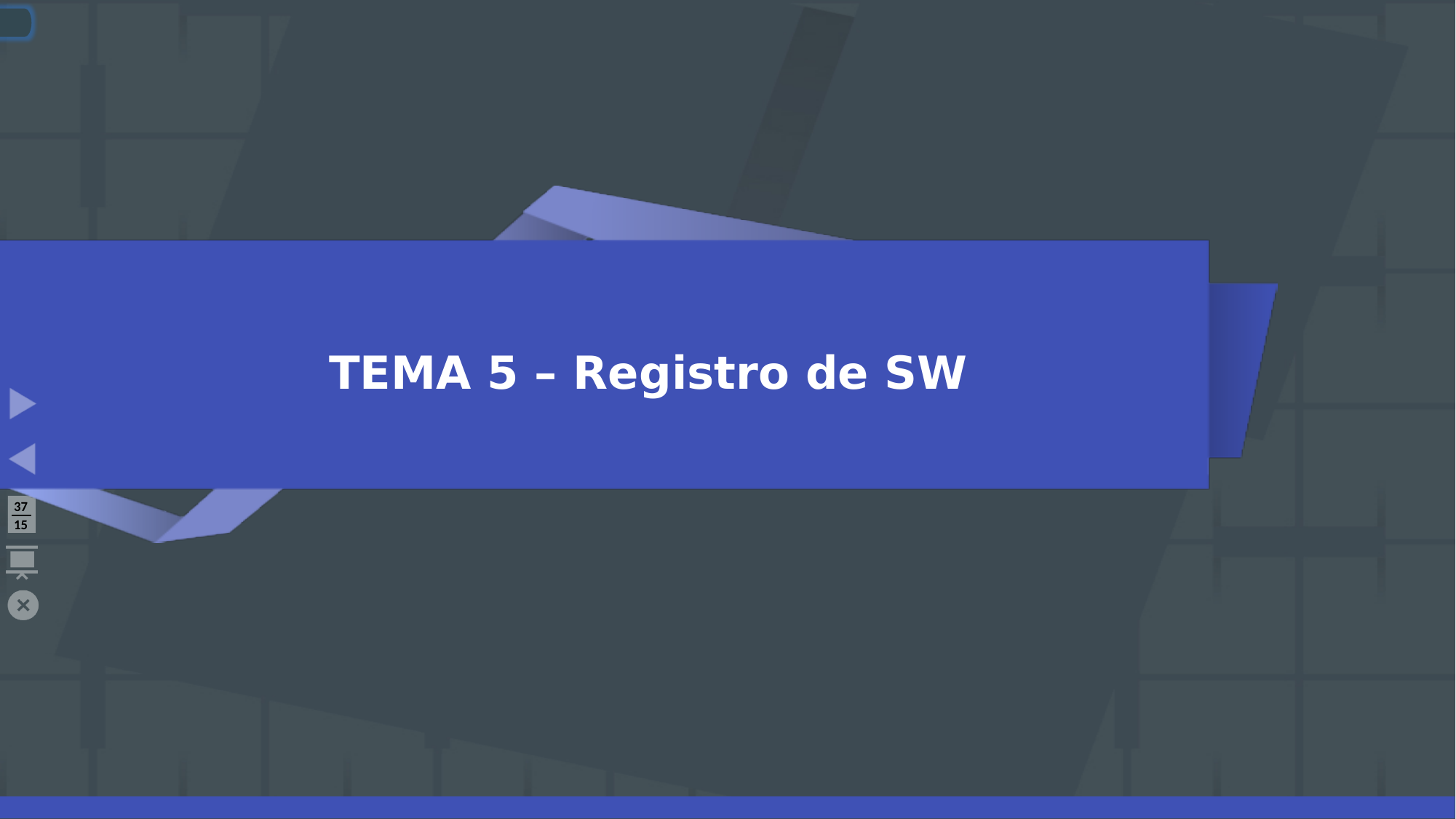

# TEMA 5 – Registro de SW